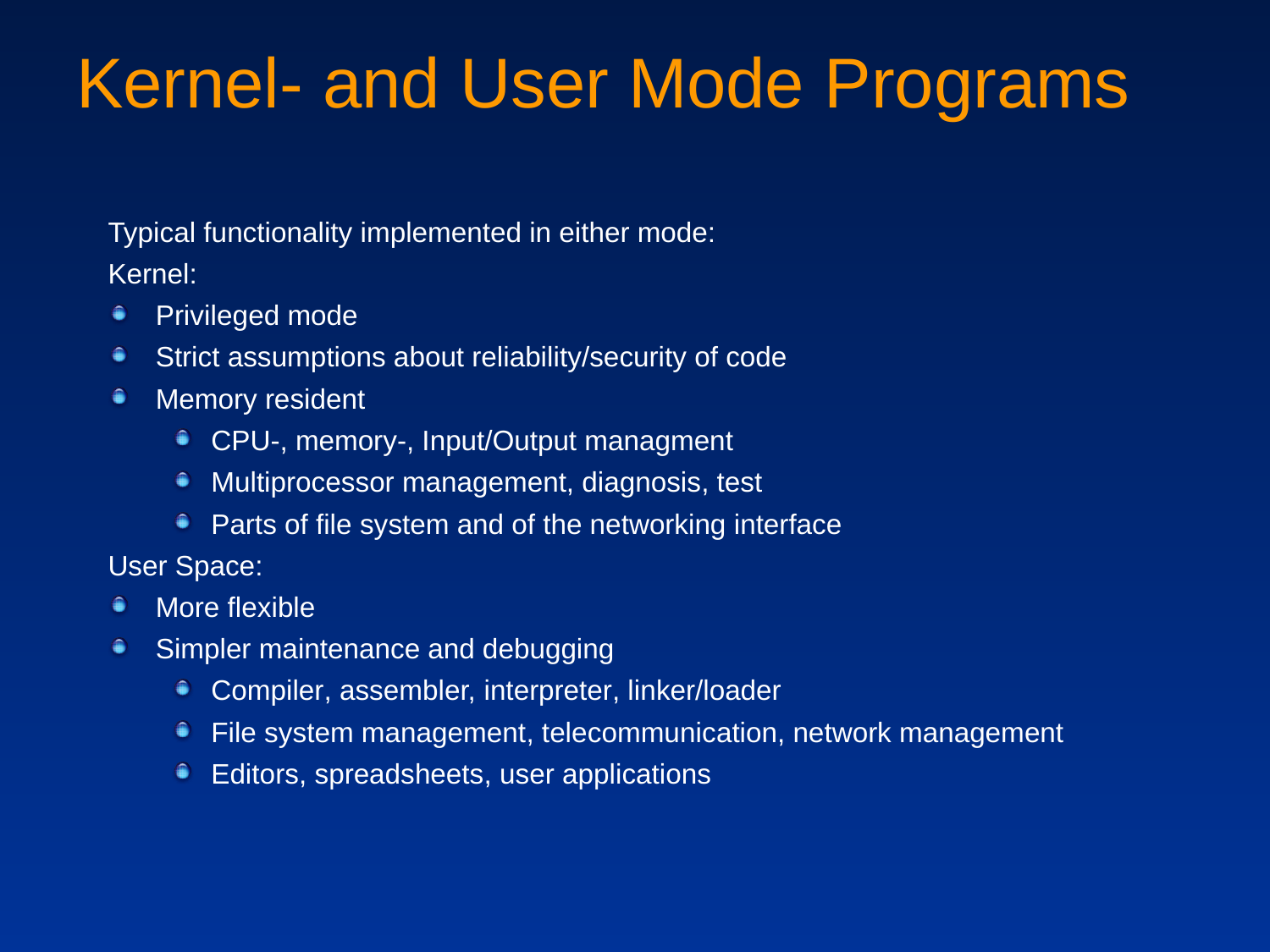

# Kernel- and User Mode Programs
Typical functionality implemented in either mode:
Kernel:
Privileged mode
Strict assumptions about reliability/security of code
Memory resident
CPU-, memory-, Input/Output managment
Multiprocessor management, diagnosis, test
Parts of file system and of the networking interface
User Space:
More flexible
Simpler maintenance and debugging
Compiler, assembler, interpreter, linker/loader
File system management, telecommunication, network management
Editors, spreadsheets, user applications